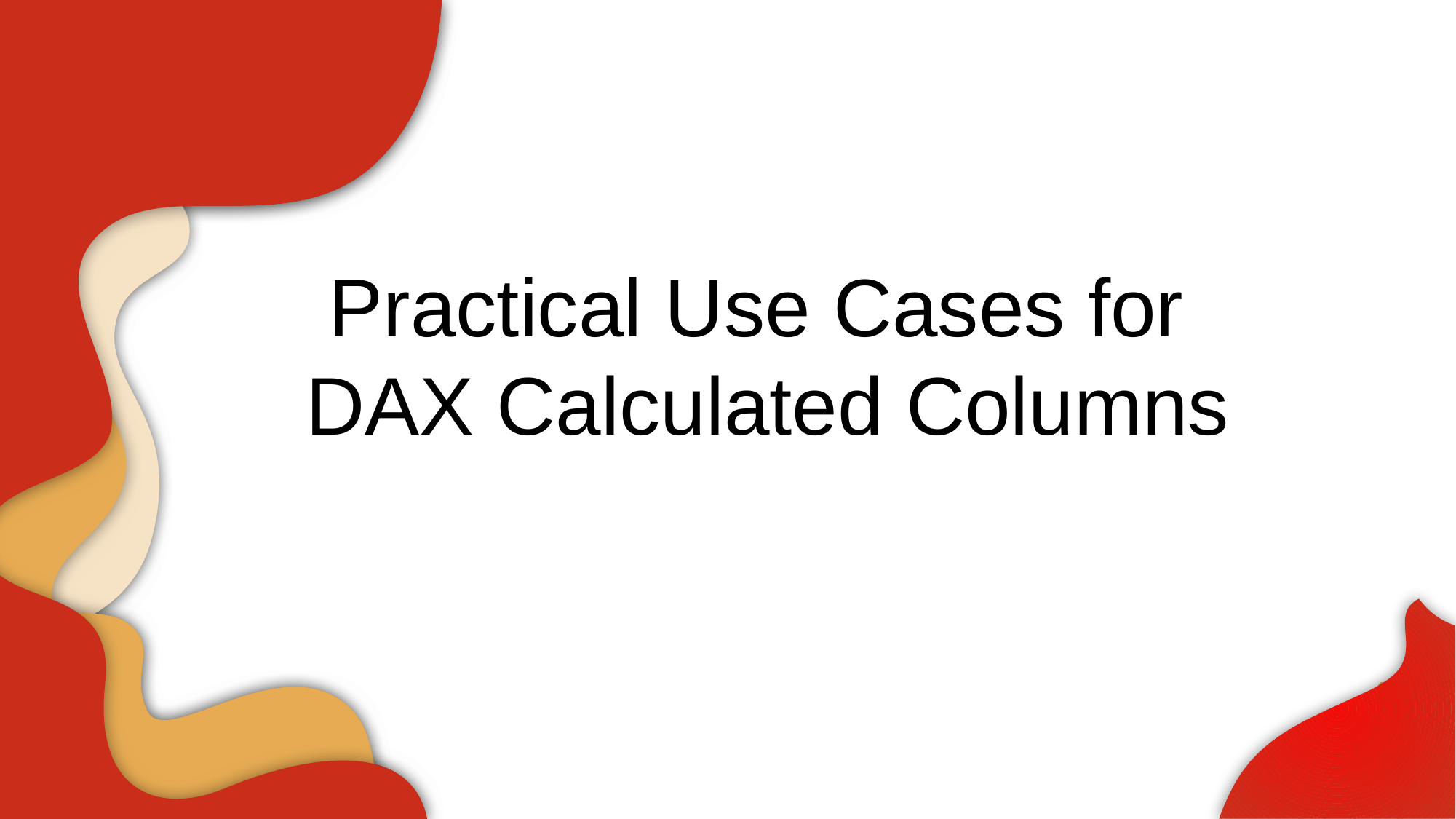

# Practical Use Cases for DAX Calculated Columns